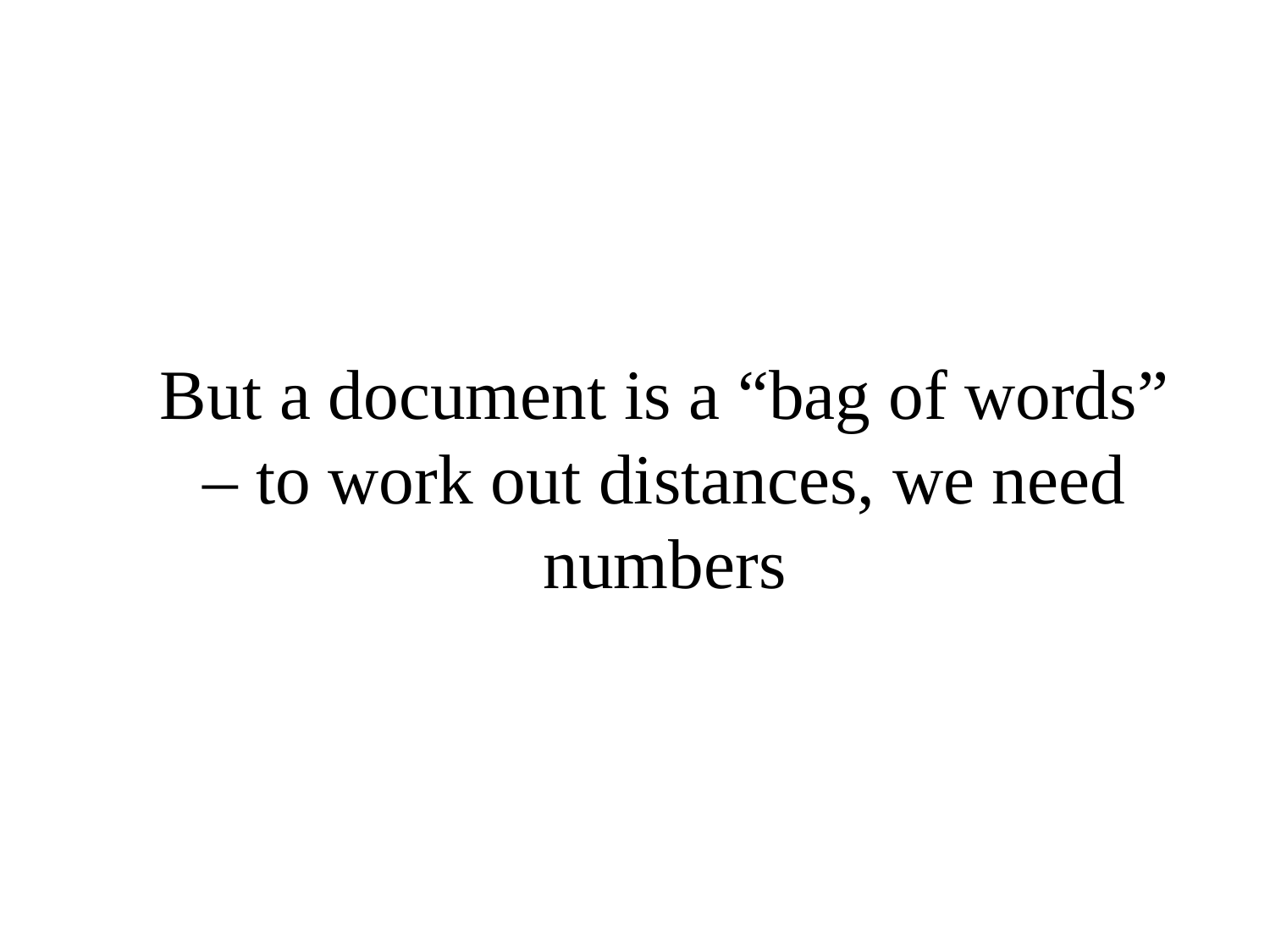

# But a document is a “bag of words” – to work out distances, we need numbers